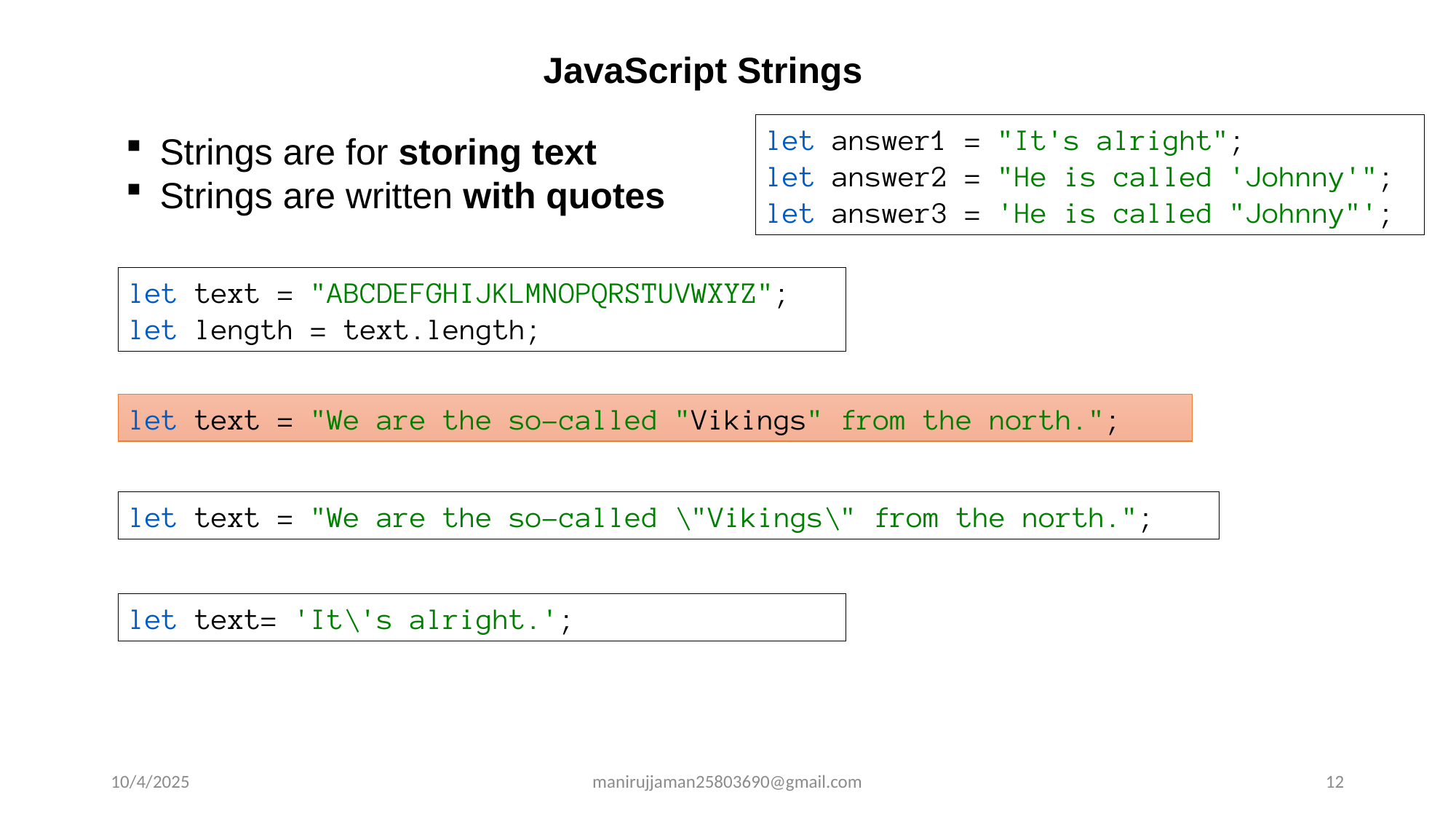

JavaScript Strings
let answer1 = "It's alright";
let answer2 = "He is called 'Johnny'";
let answer3 = 'He is called "Johnny"';
Strings are for storing text
Strings are written with quotes
let text = "ABCDEFGHIJKLMNOPQRSTUVWXYZ";
let length = text.length;
let text = "We are the so-called "Vikings" from the north.";
let text = "We are the so-called \"Vikings\" from the north.";
let text= 'It\'s alright.';
10/4/2025
manirujjaman25803690@gmail.com
12